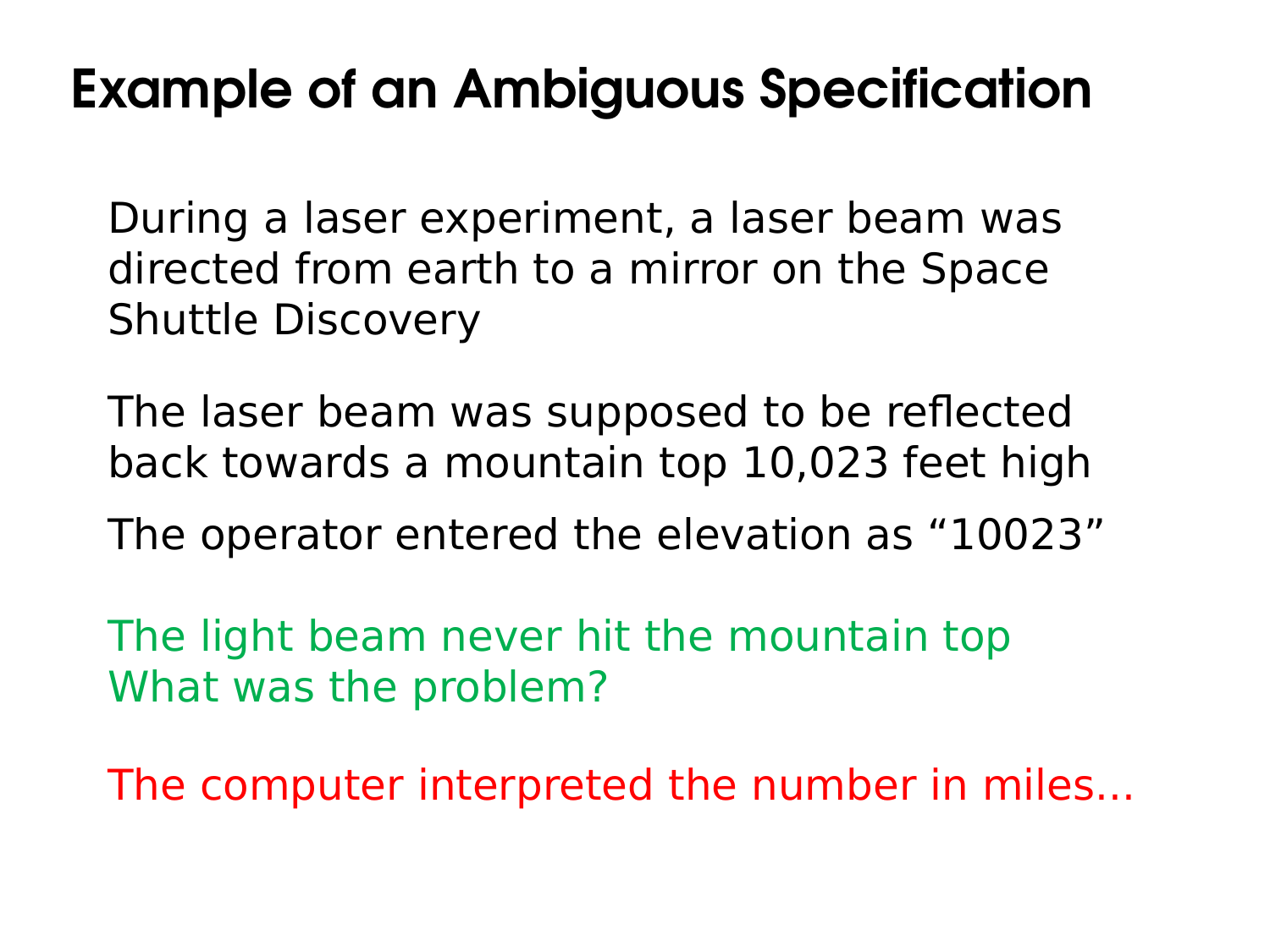

# Example of an Ambiguous Specification
During a laser experiment, a laser beam was directed from earth to a mirror on the Space Shuttle Discovery

The laser beam was supposed to be reflected back towards a mountain top 10,023 feet high

The operator entered the elevation as “10023”

The light beam never hit the mountain top
What was the problem?
The computer interpreted the number in miles...